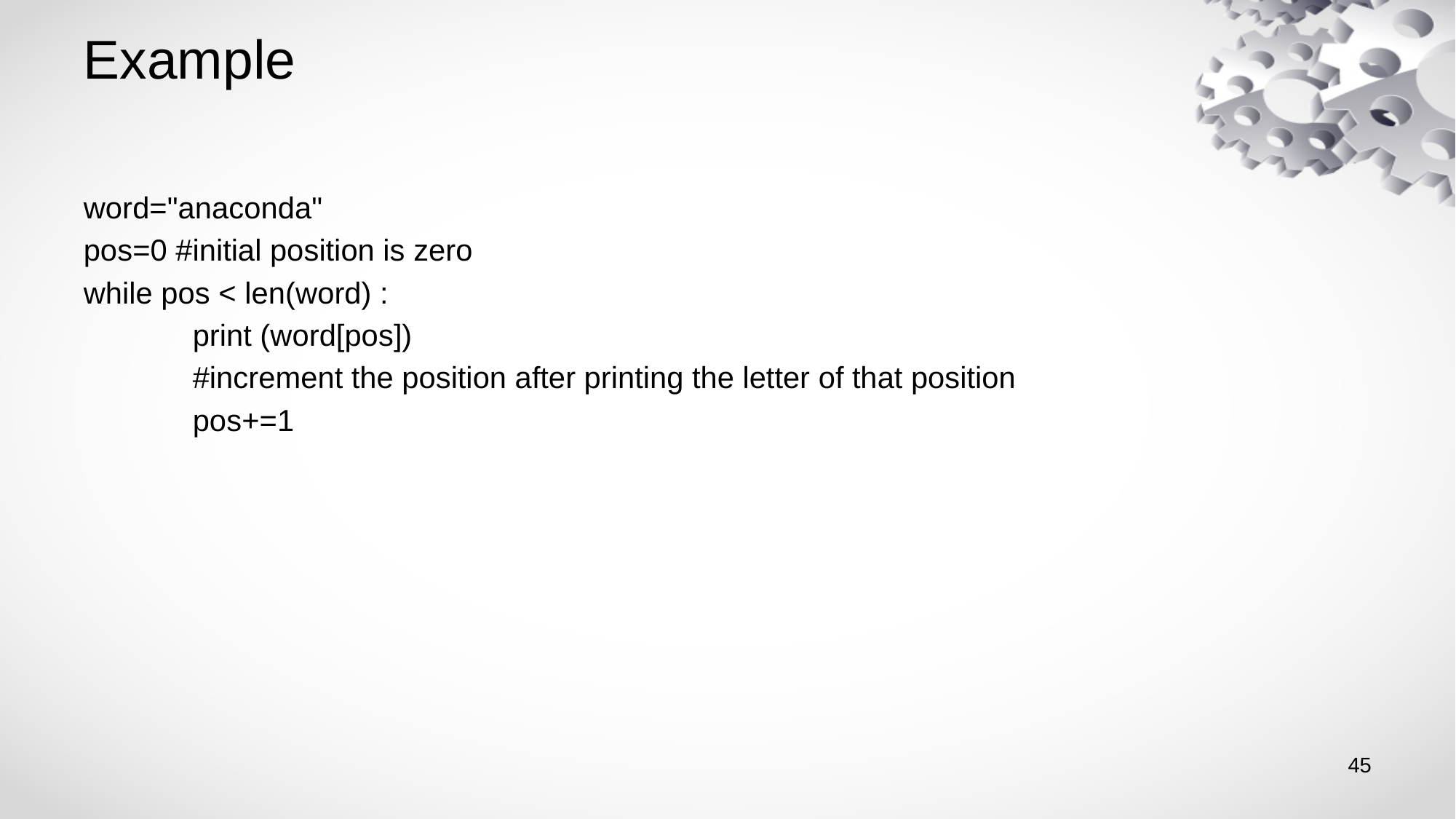

# Example

word="anaconda"
pos=0 #initial position is zero
while pos < len(word) :
	print (word[pos])
	#increment the position after printing the letter of that position
	pos+=1

45